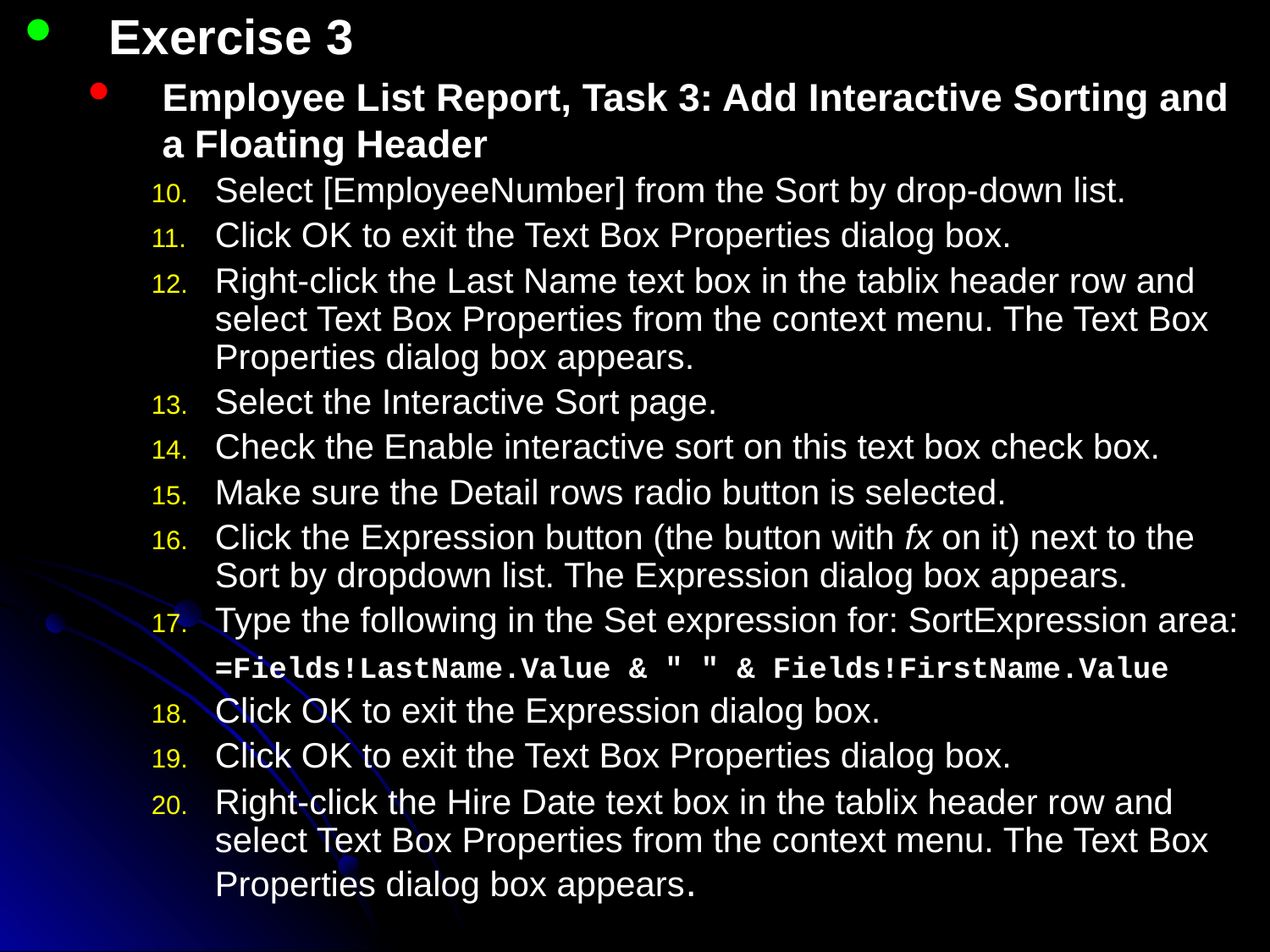

Exercise 3
Employee List Report, Task 3: Add Interactive Sorting and a Floating Header
Select [EmployeeNumber] from the Sort by drop-down list.
Click OK to exit the Text Box Properties dialog box.
Right-click the Last Name text box in the tablix header row and select Text Box Properties from the context menu. The Text Box Properties dialog box appears.
Select the Interactive Sort page.
Check the Enable interactive sort on this text box check box.
Make sure the Detail rows radio button is selected.
Click the Expression button (the button with fx on it) next to the Sort by dropdown list. The Expression dialog box appears.
Type the following in the Set expression for: SortExpression area:
	=Fields!LastName.Value & " " & Fields!FirstName.Value
Click OK to exit the Expression dialog box.
Click OK to exit the Text Box Properties dialog box.
Right-click the Hire Date text box in the tablix header row and select Text Box Properties from the context menu. The Text Box Properties dialog box appears.